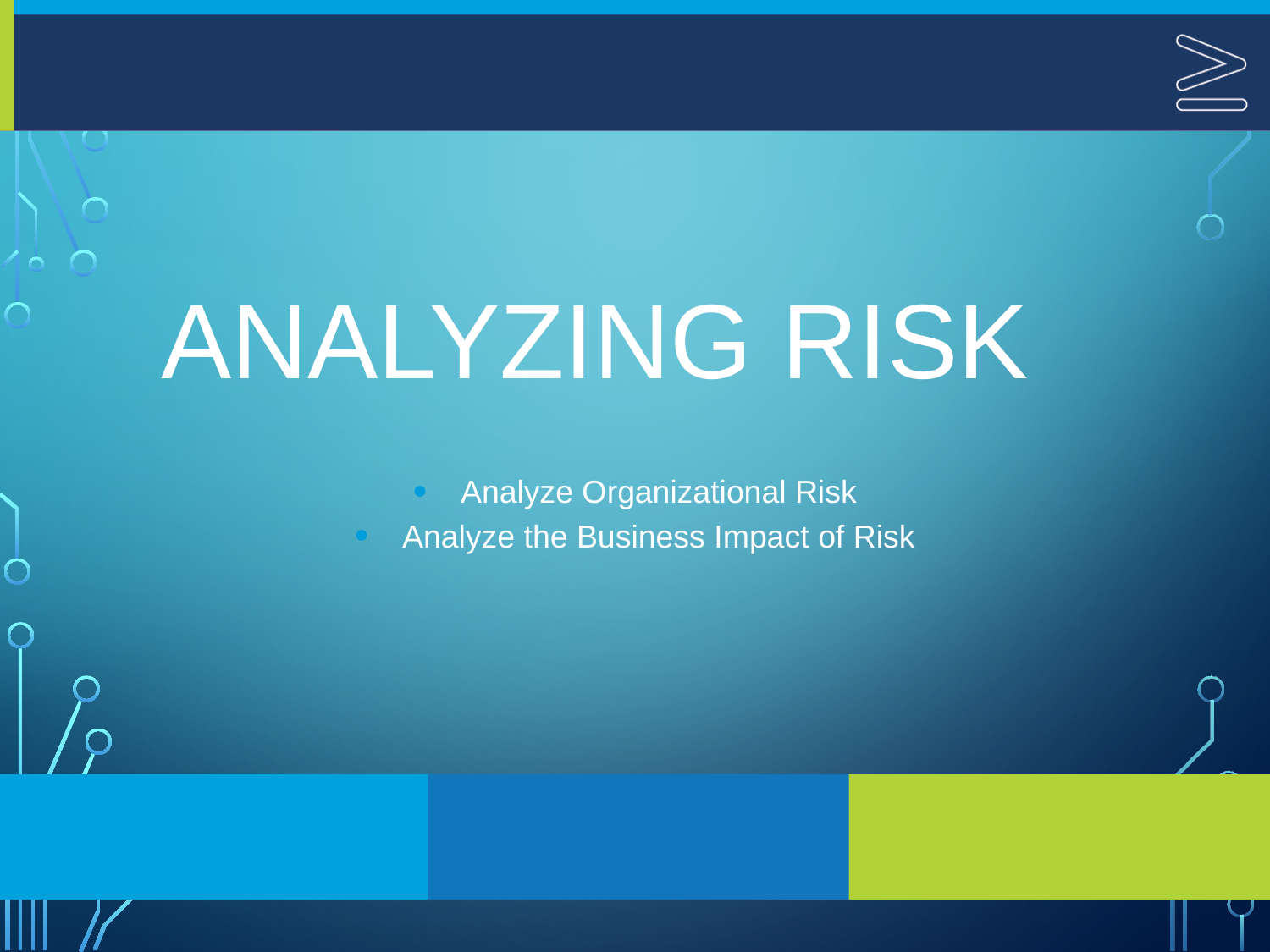

# Analyzing Risk
Analyze Organizational Risk
Analyze the Business Impact of Risk
1